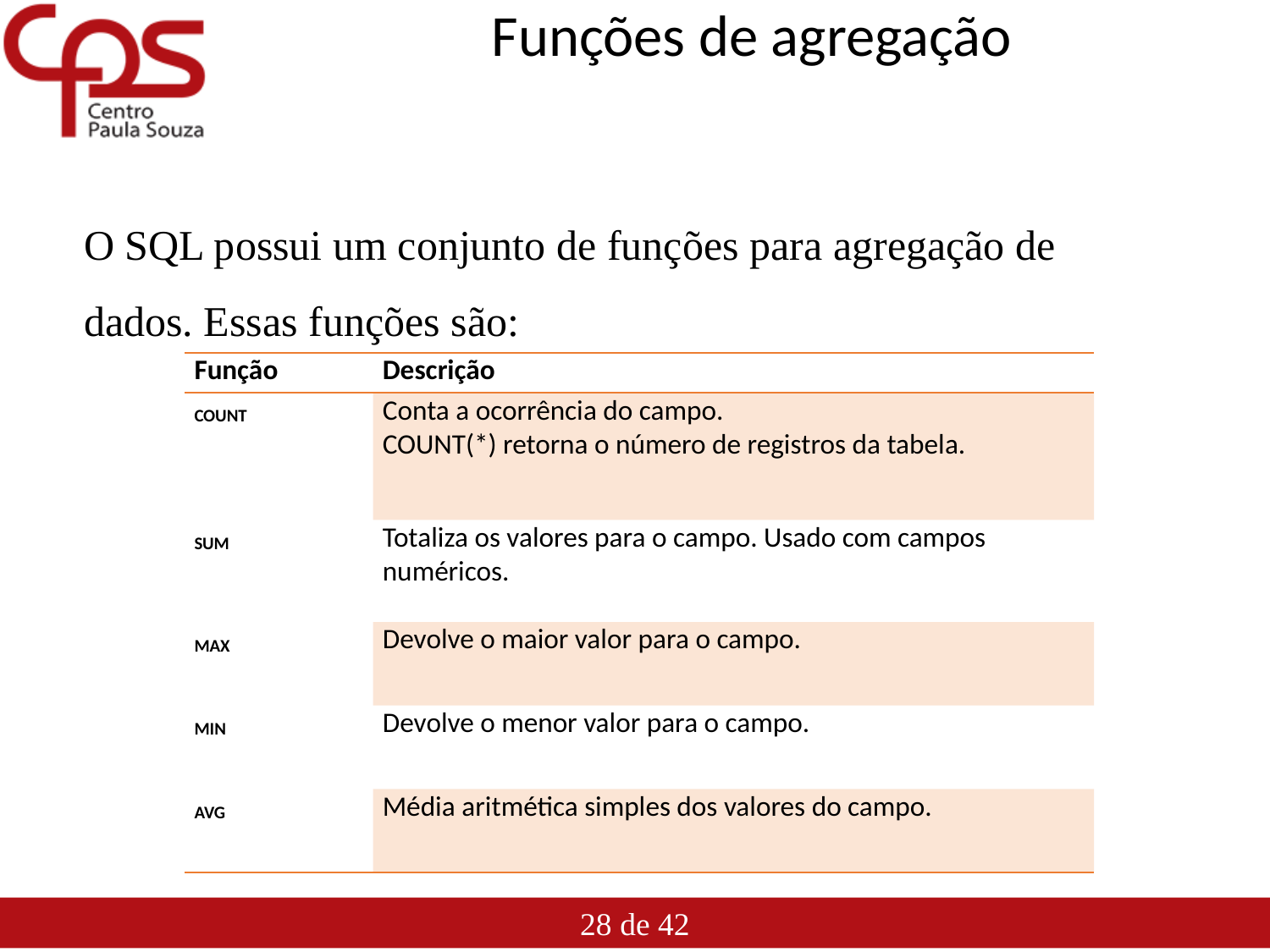

# Funções de agregação
O SQL possui um conjunto de funções para agregação de dados. Essas funções são:
| Função | Descrição |
| --- | --- |
| COUNT | Conta a ocorrência do campo. COUNT(\*) retorna o número de registros da tabela. |
| SUM | Totaliza os valores para o campo. Usado com campos numéricos. |
| MAX | Devolve o maior valor para o campo. |
| MIN | Devolve o menor valor para o campo. |
| AVG | Média aritmética simples dos valores do campo. |